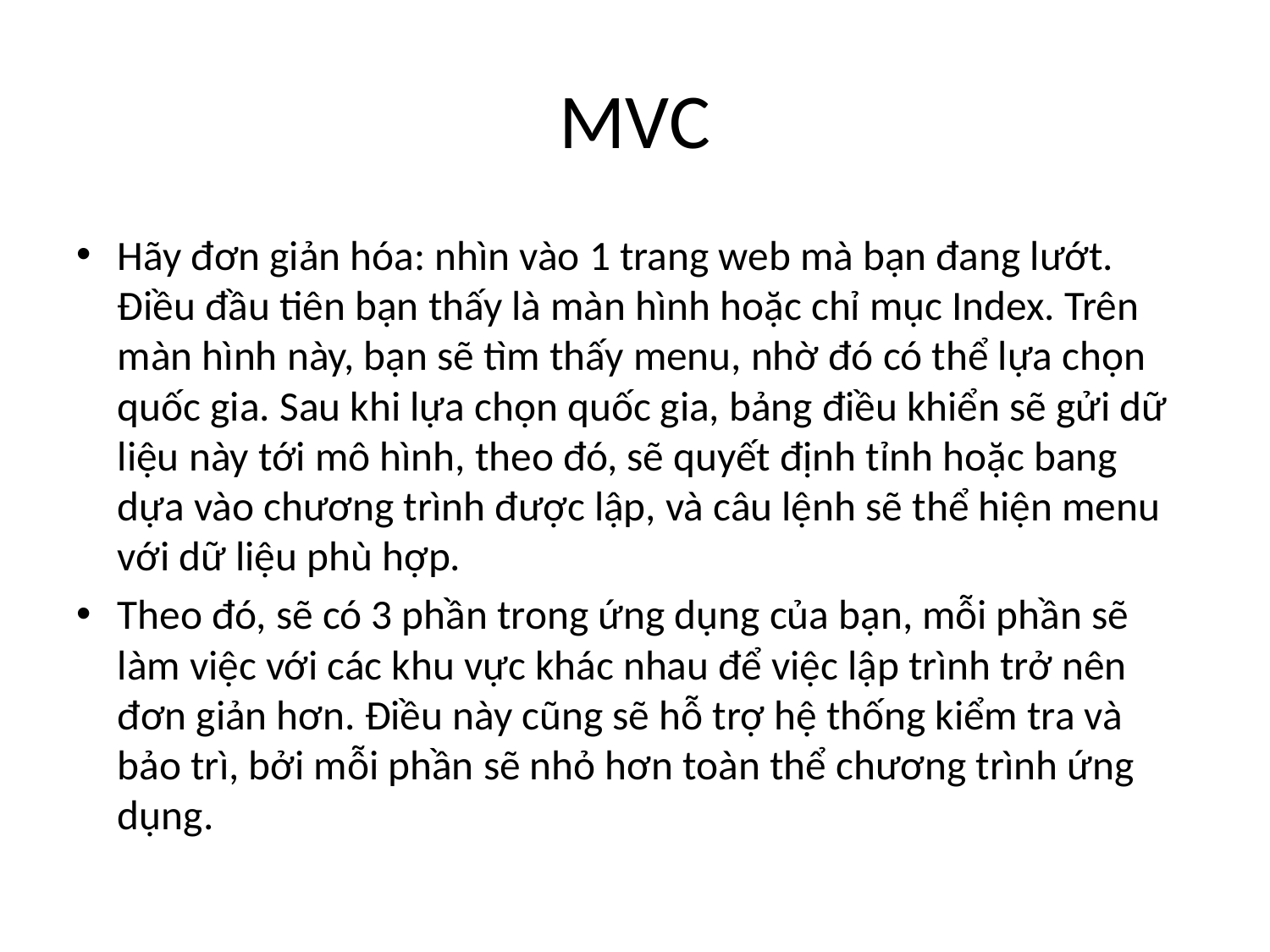

# MVC
Hãy đơn giản hóa: nhìn vào 1 trang web mà bạn đang lướt. Điều đầu tiên bạn thấy là màn hình hoặc chỉ mục Index. Trên màn hình này, bạn sẽ tìm thấy menu, nhờ đó có thể lựa chọn quốc gia. Sau khi lựa chọn quốc gia, bảng điều khiển sẽ gửi dữ liệu này tới mô hình, theo đó, sẽ quyết định tỉnh hoặc bang dựa vào chương trình được lập, và câu lệnh sẽ thể hiện menu với dữ liệu phù hợp.
Theo đó, sẽ có 3 phần trong ứng dụng của bạn, mỗi phần sẽ làm việc với các khu vực khác nhau để việc lập trình trở nên đơn giản hơn. Điều này cũng sẽ hỗ trợ hệ thống kiểm tra và bảo trì, bởi mỗi phần sẽ nhỏ hơn toàn thể chương trình ứng dụng.